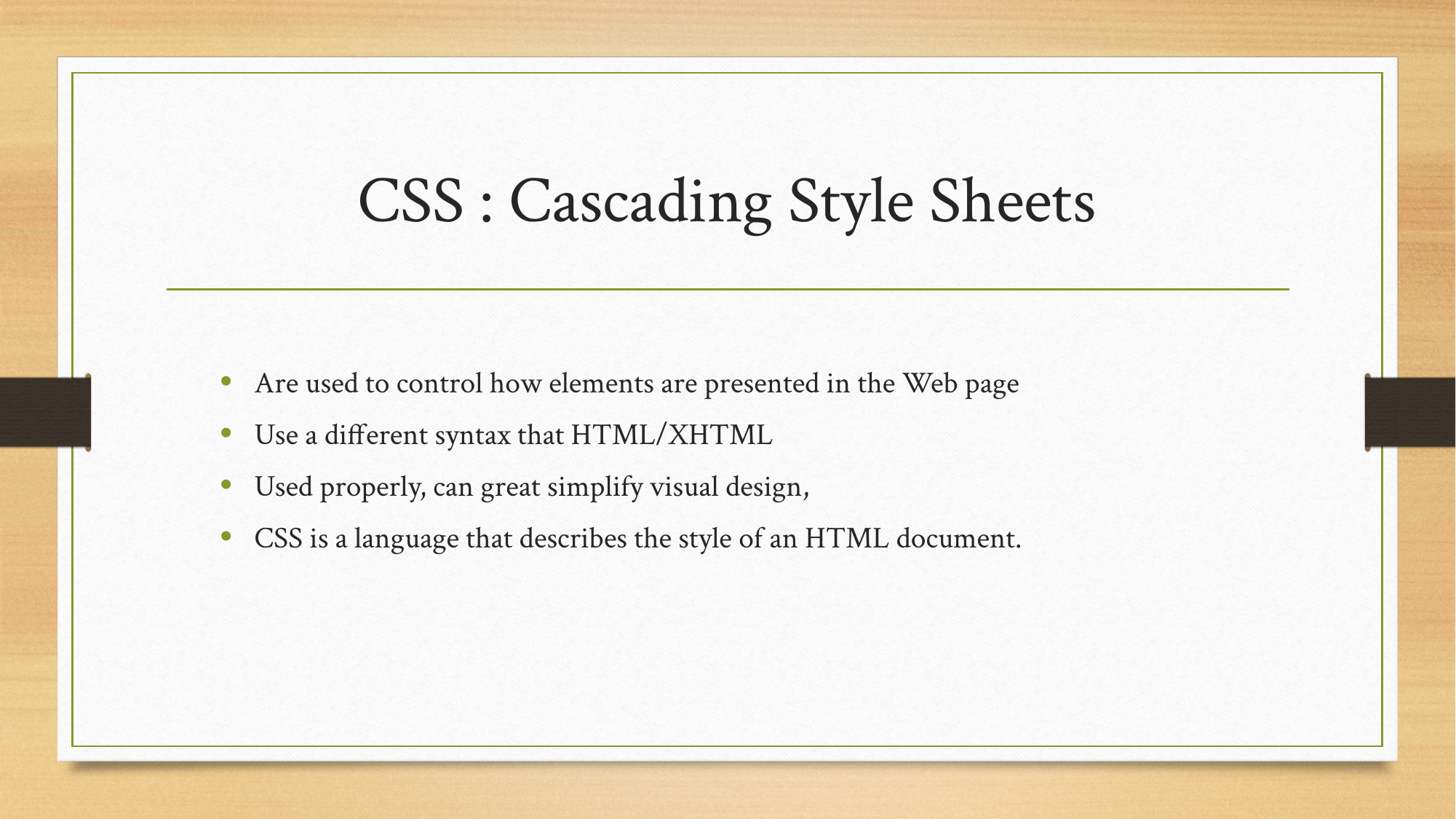

# CSS : Cascading Style Sheets

Are used to control how elements are presented in the Web page
Use a different syntax that HTML/XHTML
Used properly, can great simplify visual design,
CSS is a language that describes the style of an HTML document.